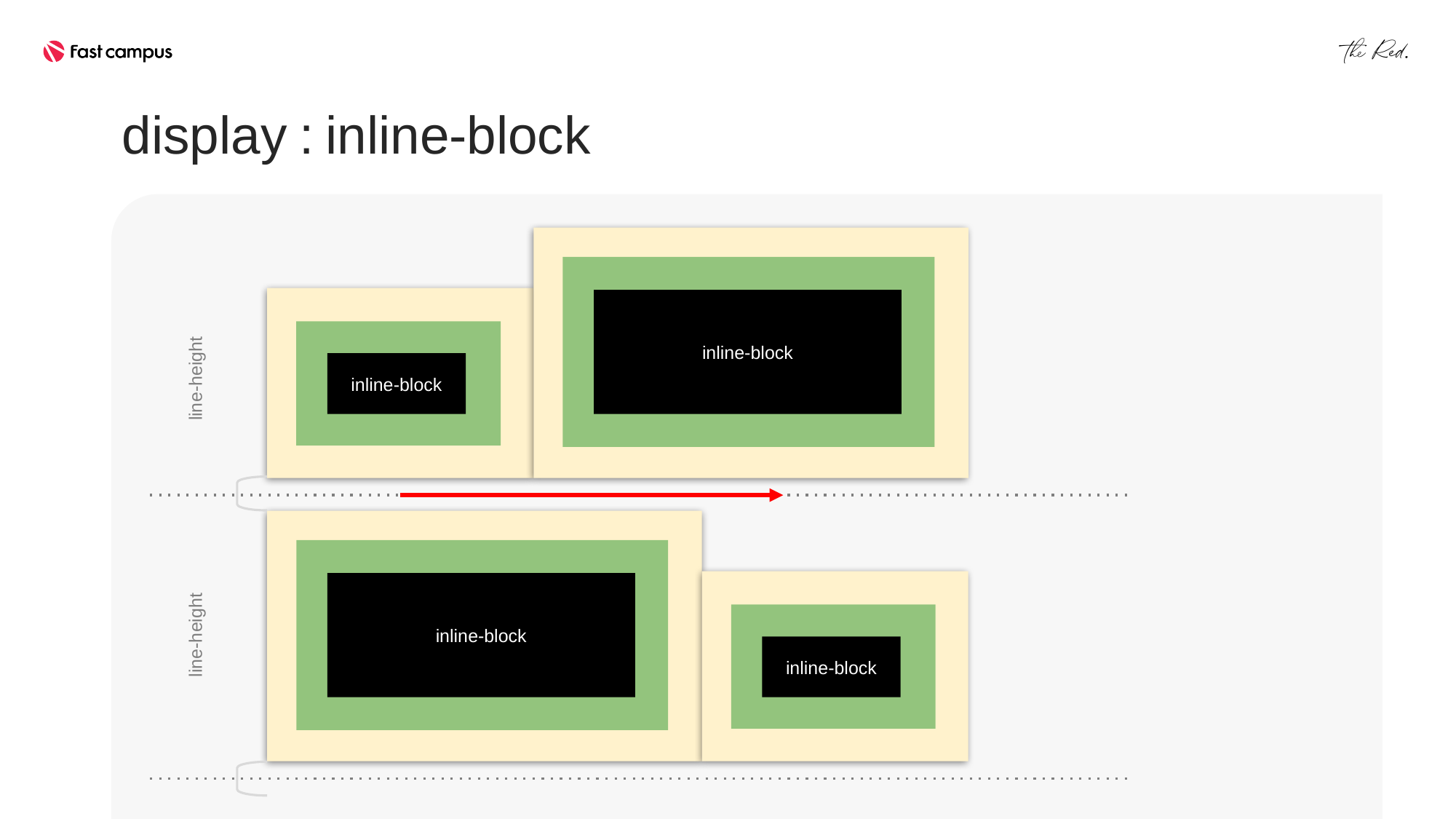

display : inline-block

inline-block

line-height
inline-block

inline-block

line-height
inline-block